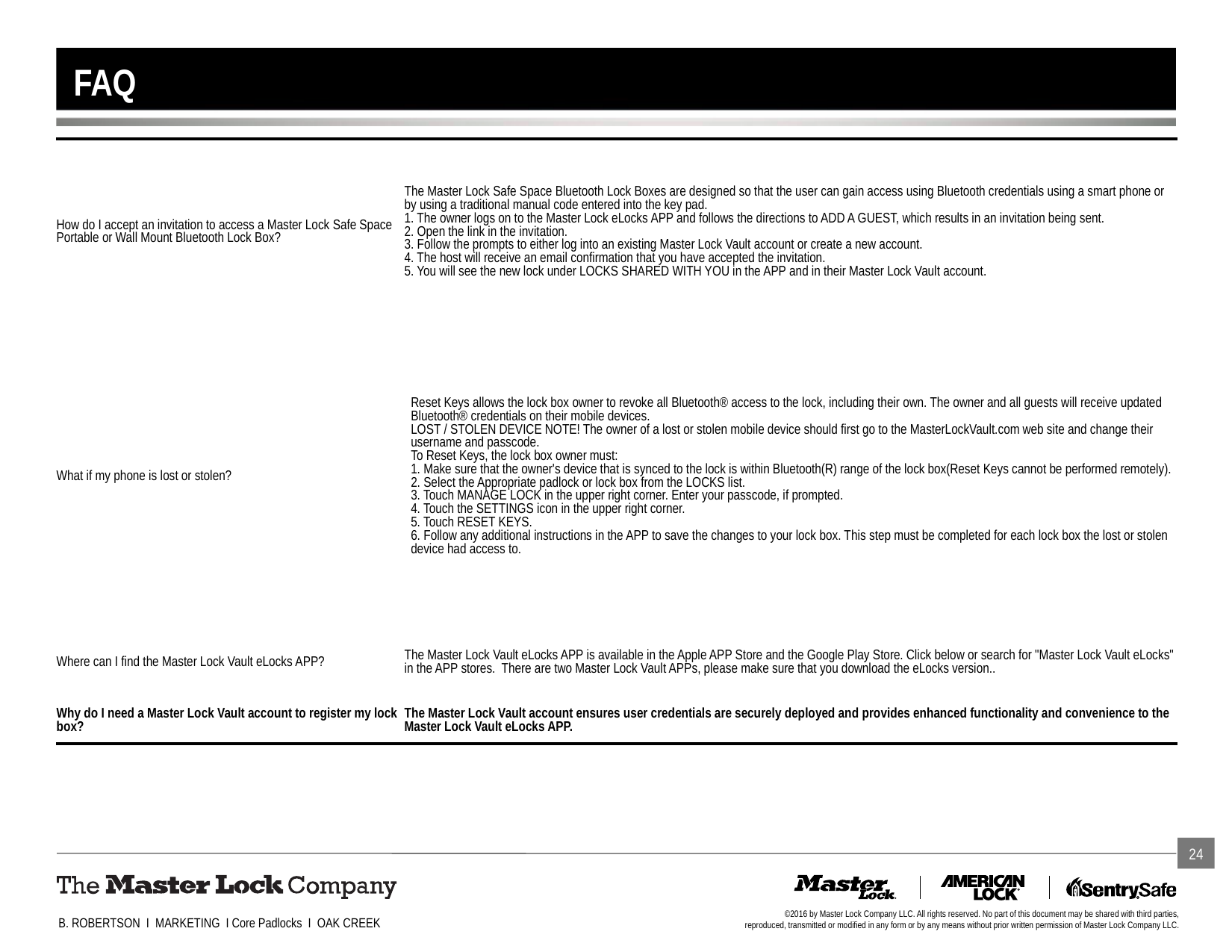

# FAQ
| How do I accept an invitation to access a Master Lock Safe Space Portable or Wall Mount Bluetooth Lock Box? | The Master Lock Safe Space Bluetooth Lock Boxes are designed so that the user can gain access using Bluetooth credentials using a smart phone or by using a traditional manual code entered into the key pad. 1. The owner logs on to the Master Lock eLocks APP and follows the directions to ADD A GUEST, which results in an invitation being sent. 2. Open the link in the invitation. 3. Follow the prompts to either log into an existing Master Lock Vault account or create a new account. 4. The host will receive an email confirmation that you have accepted the invitation. 5. You will see the new lock under LOCKS SHARED WITH YOU in the APP and in their Master Lock Vault account. |
| --- | --- |
| What if my phone is lost or stolen? | Reset Keys allows the lock box owner to revoke all Bluetooth® access to the lock, including their own. The owner and all guests will receive updated Bluetooth® credentials on their mobile devices. LOST / STOLEN DEVICE NOTE! The owner of a lost or stolen mobile device should first go to the MasterLockVault.com web site and change their username and passcode. To Reset Keys, the lock box owner must: 1. Make sure that the owner's device that is synced to the lock is within Bluetooth(R) range of the lock box(Reset Keys cannot be performed remotely). 2. Select the Appropriate padlock or lock box from the LOCKS list. 3. Touch MANAGE LOCK in the upper right corner. Enter your passcode, if prompted. 4. Touch the SETTINGS icon in the upper right corner. 5. Touch RESET KEYS. 6. Follow any additional instructions in the APP to save the changes to your lock box. This step must be completed for each lock box the lost or stolen device had access to. |
| Where can I find the Master Lock Vault eLocks APP? | The Master Lock Vault eLocks APP is available in the Apple APP Store and the Google Play Store. Click below or search for "Master Lock Vault eLocks" in the APP stores. There are two Master Lock Vault APPs, please make sure that you download the eLocks version.. |
| Why do I need a Master Lock Vault account to register my lock box? | The Master Lock Vault account ensures user credentials are securely deployed and provides enhanced functionality and convenience to the Master Lock Vault eLocks APP. |